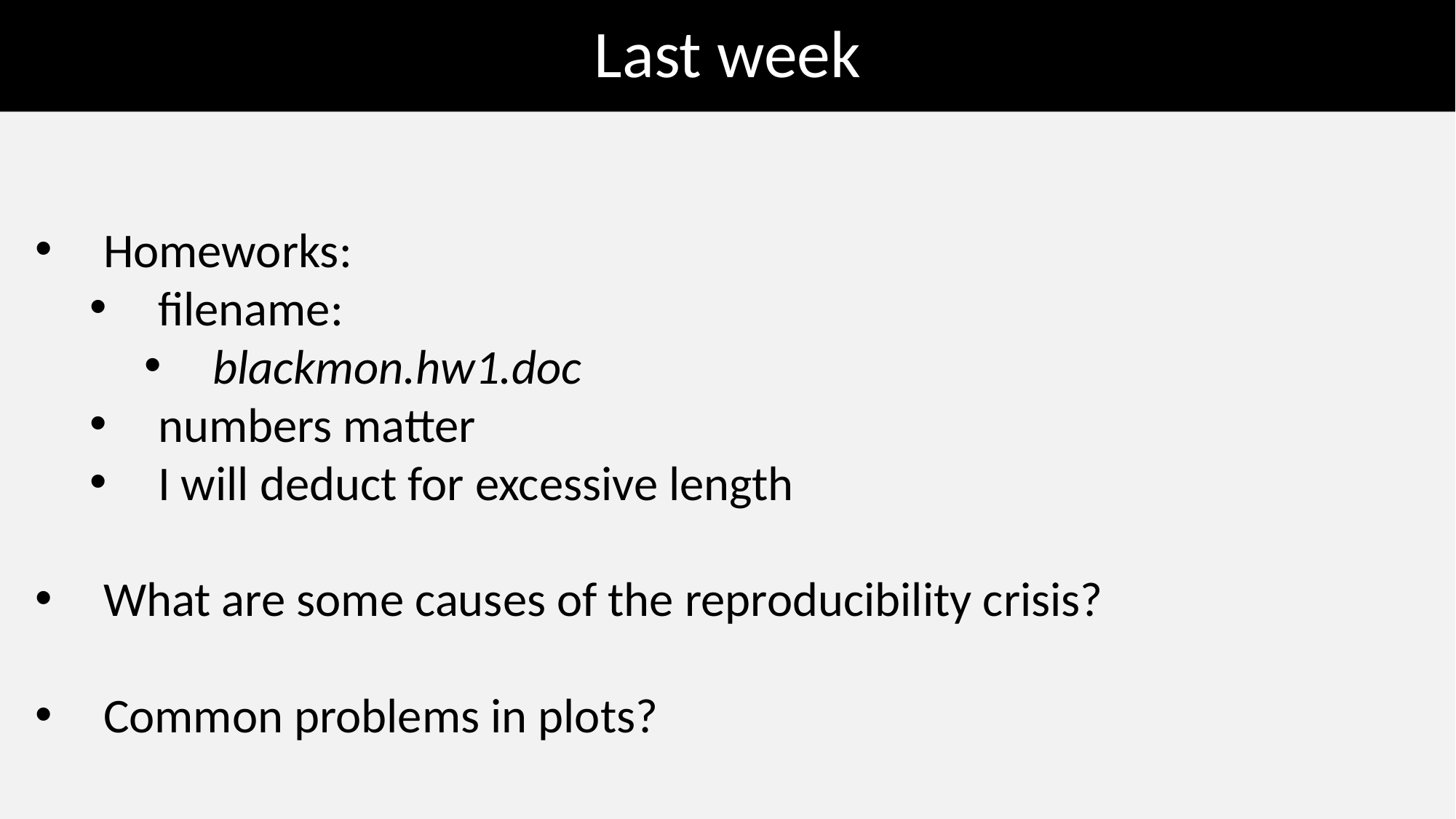

# Last week
Homeworks:
filename:
blackmon.hw1.doc
numbers matter
I will deduct for excessive length

What are some causes of the reproducibility crisis?
Common problems in plots?